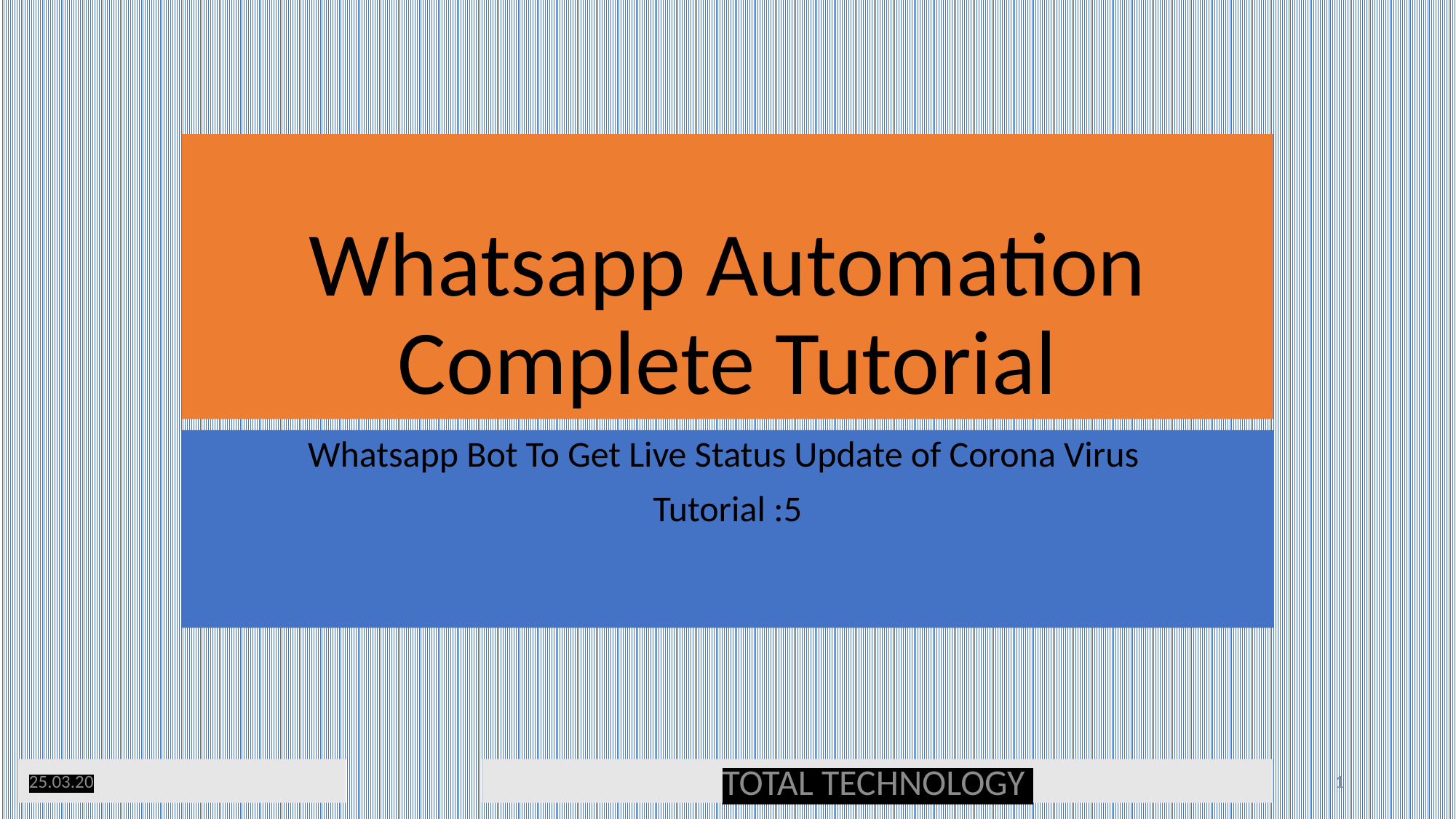

# Whatsapp Automation Complete Tutorial
Whatsapp Bot To Get Live Status Update of Corona Virus
Tutorial :5

25.03.20
TOTAL TECHNOLOGY
1